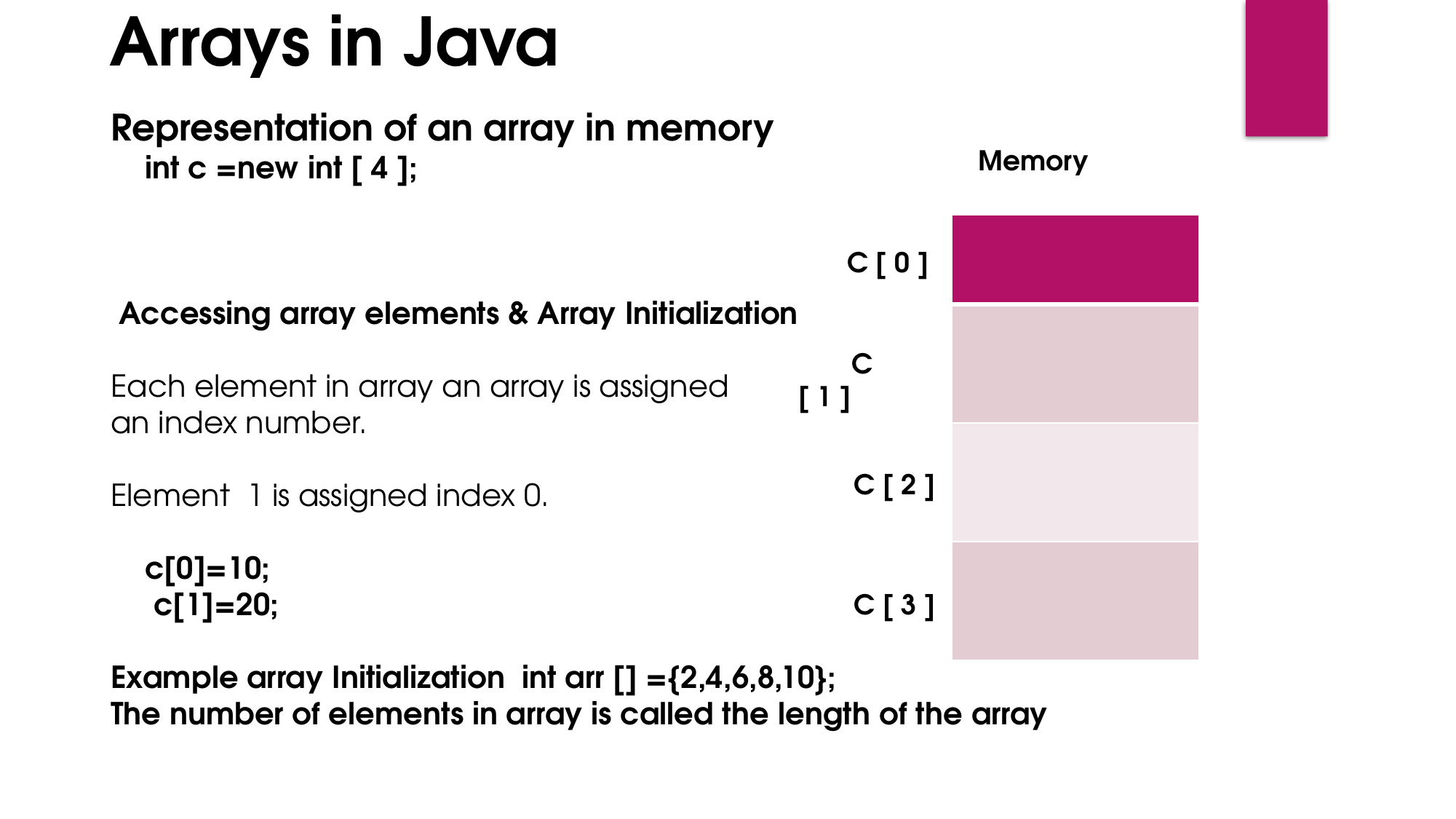

Arrays in Java
Representation of an array in memory
    int c =new int [ 4 ];

 Accessing array elements & Array Initialization

Each element in array an array is assigned
an index number.

Element  1 is assigned index 0.

    c[0]=10;
     c[1]=20;

Example array Initialization  int arr [] ={2,4,6,8,10};
The number of elements in array is called the length of the array

Memory
|  |
| --- |
|  |
|  |
|  |
     C [ 0 ]
       C [ 1 ]
      C [ 2 ]
      C [ 3 ]